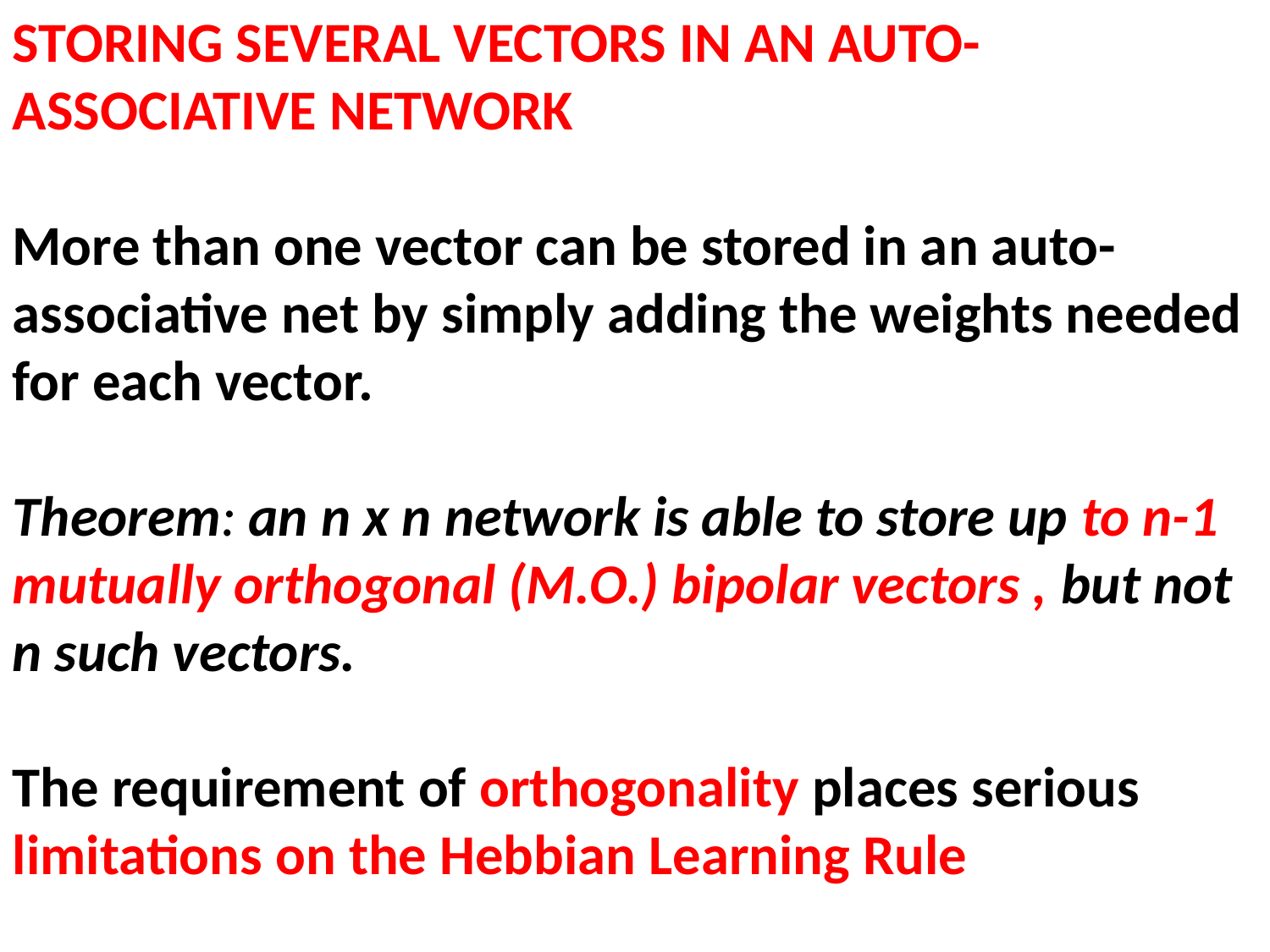

STORING SEVERAL VECTORS IN AN AUTO-ASSOCIATIVE NETWORK

More than one vector can be stored in an auto-associative net by simply adding the weights needed for each vector.

Theorem: an n x n network is able to store up to n-1 mutually orthogonal (M.O.) bipolar vectors , but not n such vectors.

The requirement of orthogonality places serious limitations on the Hebbian Learning Rule